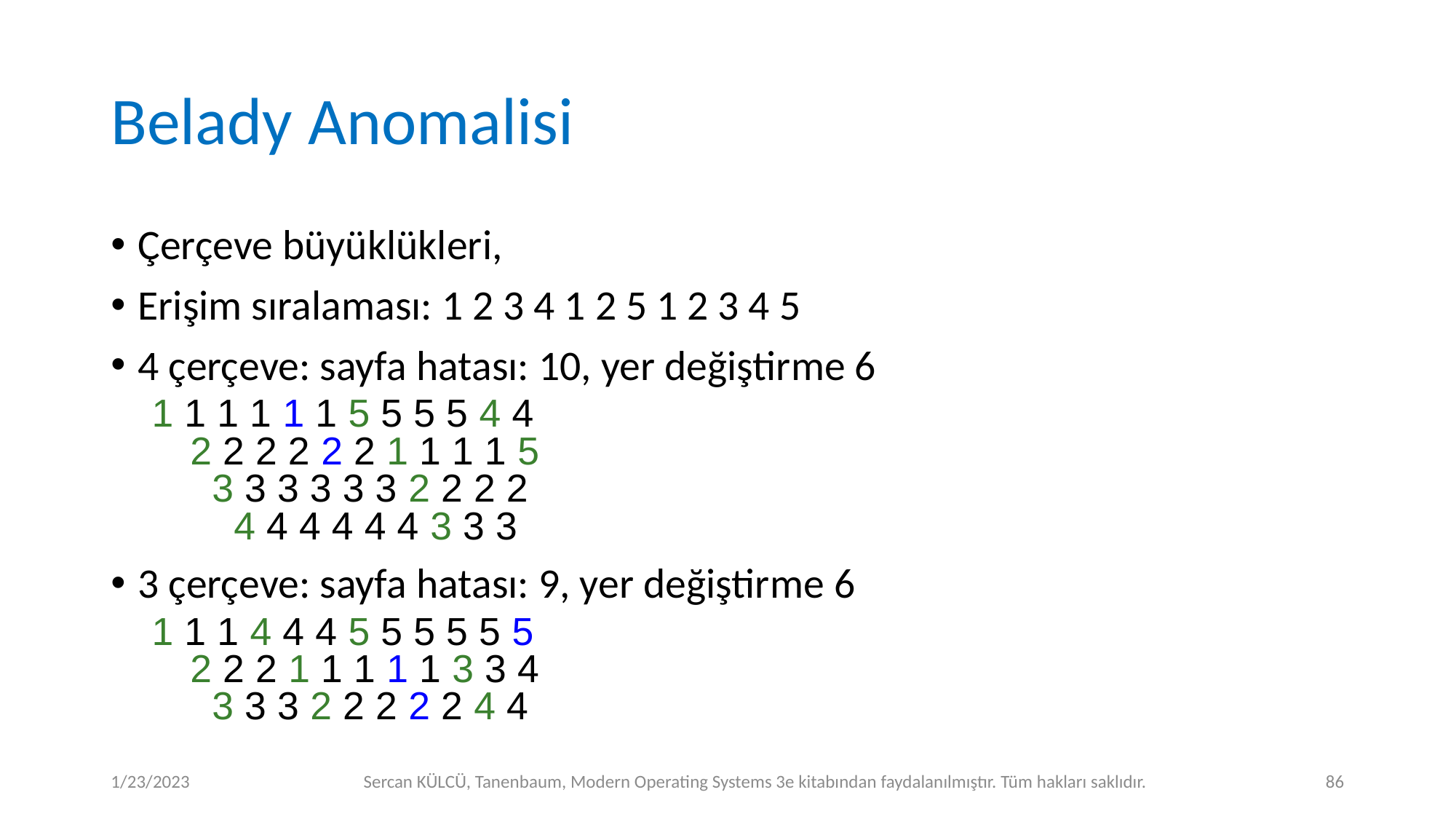

# Belady Anomalisi
Çerçeve büyüklükleri,
Erişim sıralaması: 1 2 3 4 1 2 5 1 2 3 4 5
4 çerçeve: sayfa hatası: 10, yer değiştirme 6
1 1 1 1 1 1 5 5 5 5 4 4
2 2 2 2 2 2 1 1 1 1 5
  3 3 3 3 3 3 2 2 2 2
    4 4 4 4 4 4 3 3 3
3 çerçeve: sayfa hatası: 9, yer değiştirme 6
1 1 1 4 4 4 5 5 5 5 5 5
2 2 2 1 1 1 1 1 3 3 4
  3 3 3 2 2 2 2 2 4 4

1/23/2023
Sercan KÜLCÜ, Tanenbaum, Modern Operating Systems 3e kitabından faydalanılmıştır. Tüm hakları saklıdır.
86